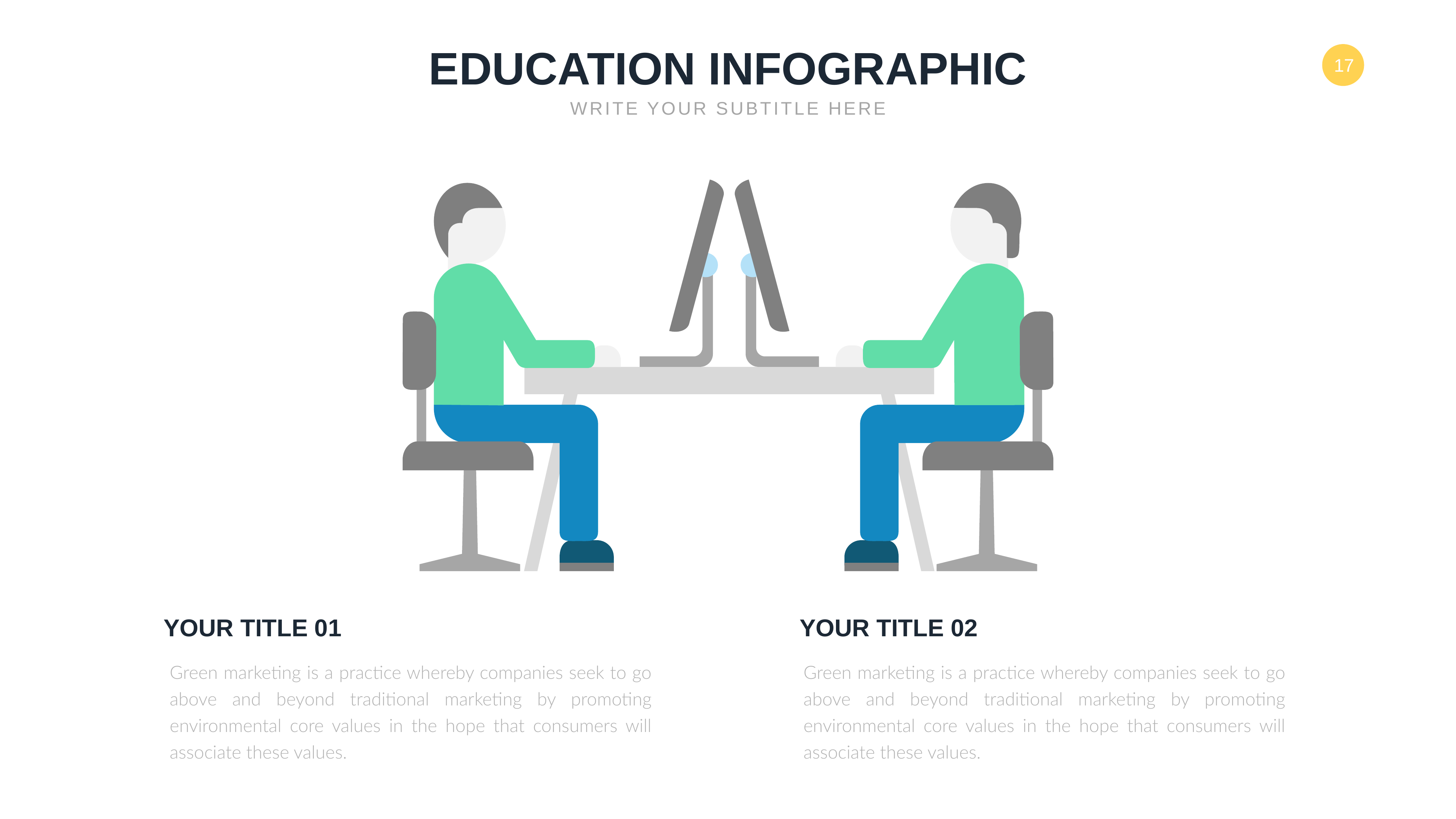

EDUCATION INFOGRAPHIC
WRITE YOUR SUBTITLE HERE

YOUR TITLE 01
YOUR TITLE 02
Green marketing is a practice whereby companies seek to go above and beyond traditional marketing by promoting environmental core values in the hope that consumers will associate these values.
Green marketing is a practice whereby companies seek to go above and beyond traditional marketing by promoting environmental core values in the hope that consumers will associate these values.